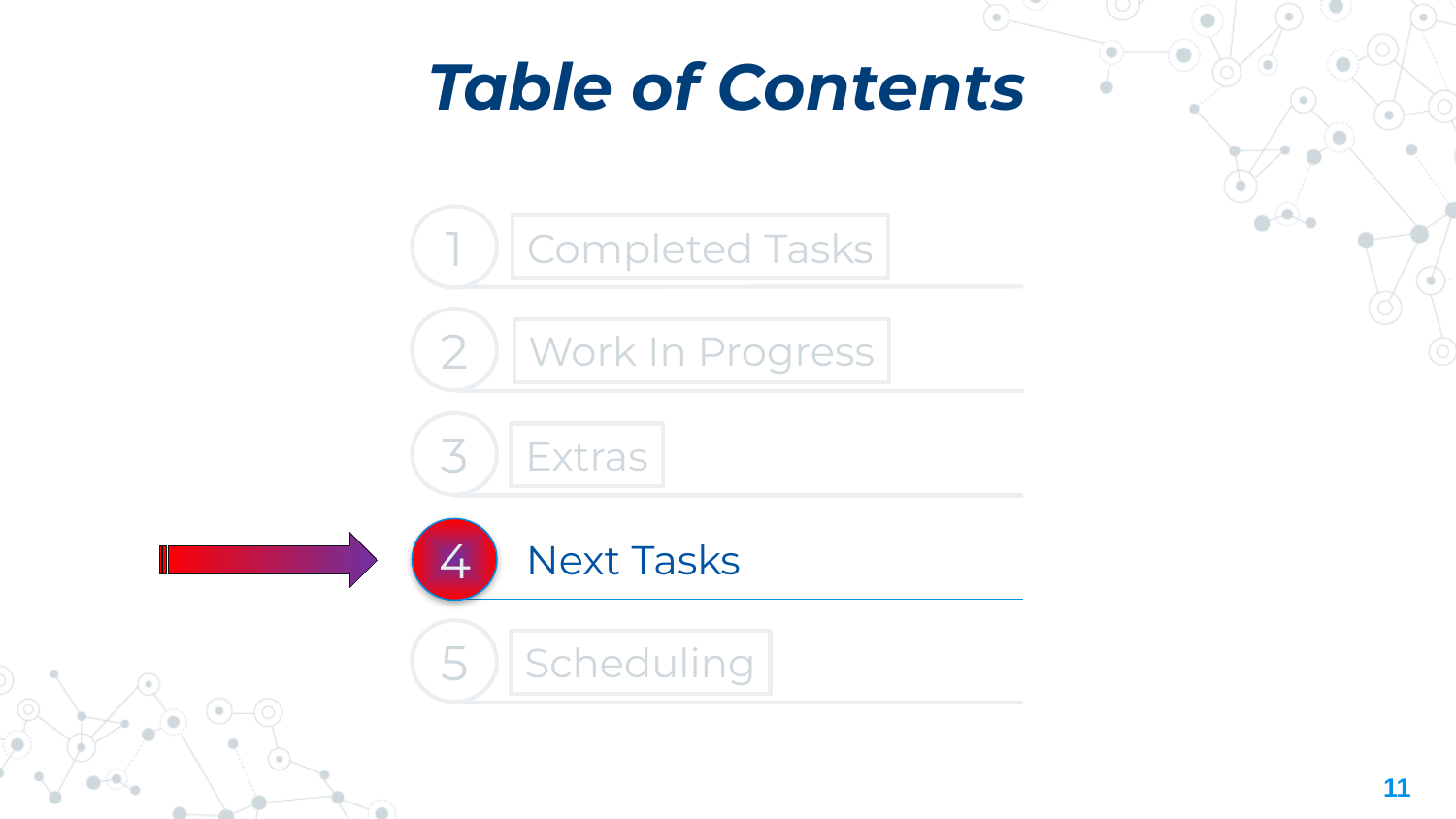

# Table of Contents
1
Completed Tasks
2
Work In Progress
3
Extras
4
Next Tasks

5
Scheduling
11